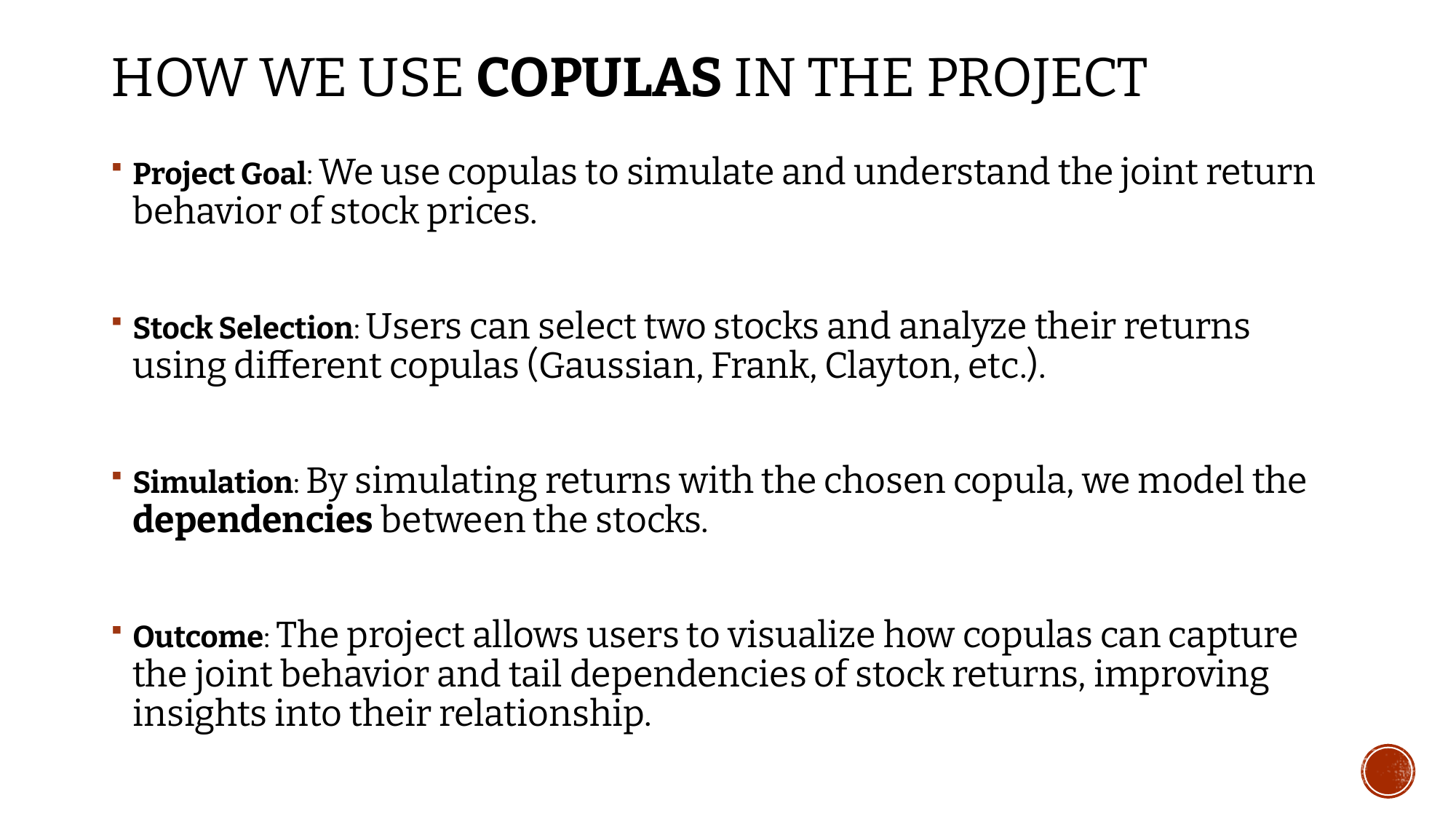

# How We Use Copulas in the Project
Project Goal: We use copulas to simulate and understand the joint return behavior of stock prices.

Stock Selection: Users can select two stocks and analyze their returns using different copulas (Gaussian, Frank, Clayton, etc.).

Simulation: By simulating returns with the chosen copula, we model the dependencies between the stocks.

Outcome: The project allows users to visualize how copulas can capture the joint behavior and tail dependencies of stock returns, improving insights into their relationship.